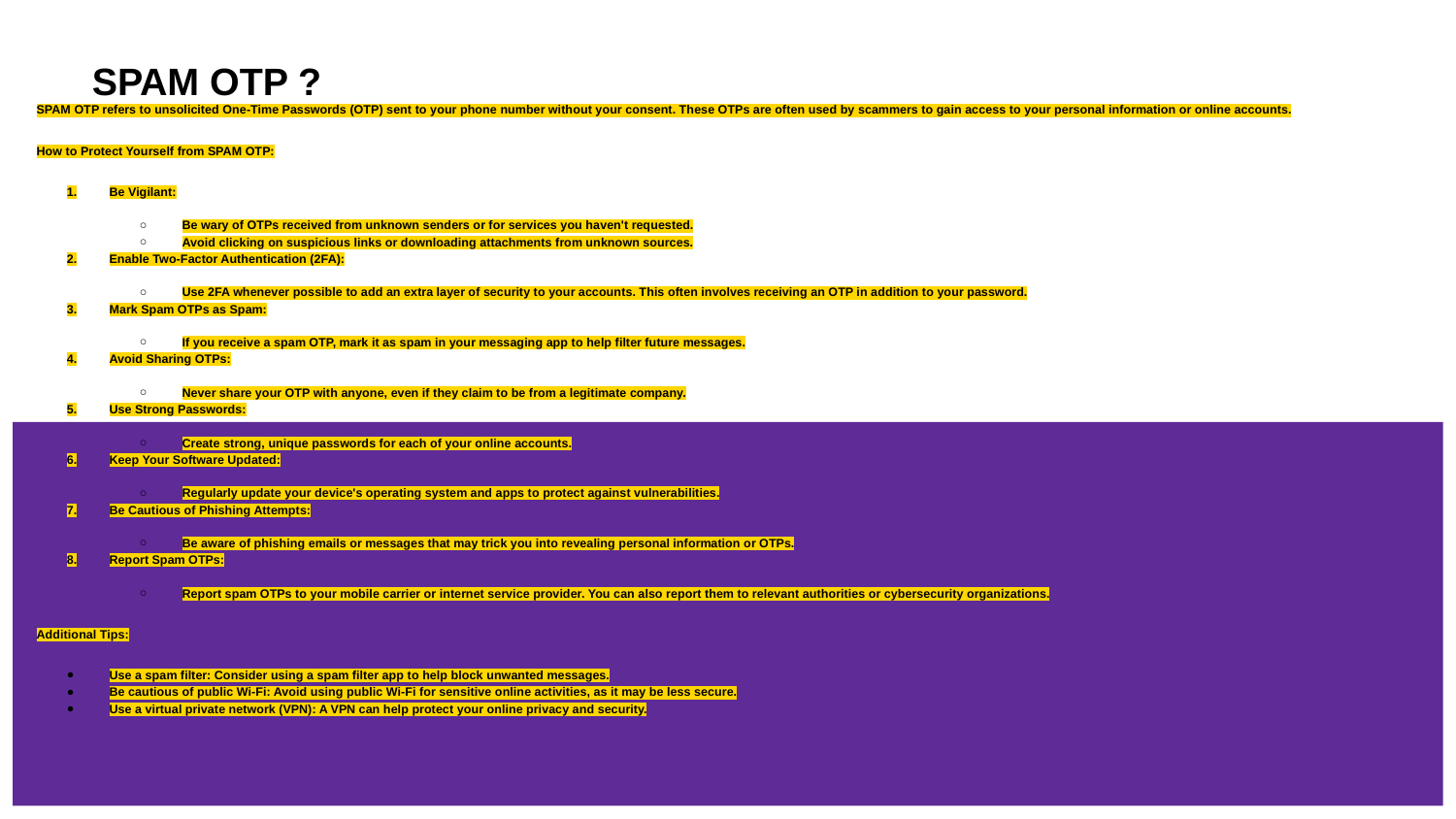

# SPAM OTP ?
SPAM OTP refers to unsolicited One-Time Passwords (OTP) sent to your phone number without your consent. These OTPs are often used by scammers to gain access to your personal information or online accounts.
How to Protect Yourself from SPAM OTP:
Be Vigilant:
Be wary of OTPs received from unknown senders or for services you haven't requested.
Avoid clicking on suspicious links or downloading attachments from unknown sources.
Enable Two-Factor Authentication (2FA):
Use 2FA whenever possible to add an extra layer of security to your accounts. This often involves receiving an OTP in addition to your password.
Mark Spam OTPs as Spam:
If you receive a spam OTP, mark it as spam in your messaging app to help filter future messages.
Avoid Sharing OTPs:
Never share your OTP with anyone, even if they claim to be from a legitimate company.
Use Strong Passwords:
Create strong, unique passwords for each of your online accounts.
Keep Your Software Updated:
Regularly update your device's operating system and apps to protect against vulnerabilities.
Be Cautious of Phishing Attempts:
Be aware of phishing emails or messages that may trick you into revealing personal information or OTPs.
Report Spam OTPs:
Report spam OTPs to your mobile carrier or internet service provider. You can also report them to relevant authorities or cybersecurity organizations.
Additional Tips:
Use a spam filter: Consider using a spam filter app to help block unwanted messages.
Be cautious of public Wi-Fi: Avoid using public Wi-Fi for sensitive online activities, as it may be less secure.
Use a virtual private network (VPN): A VPN can help protect your online privacy and security.